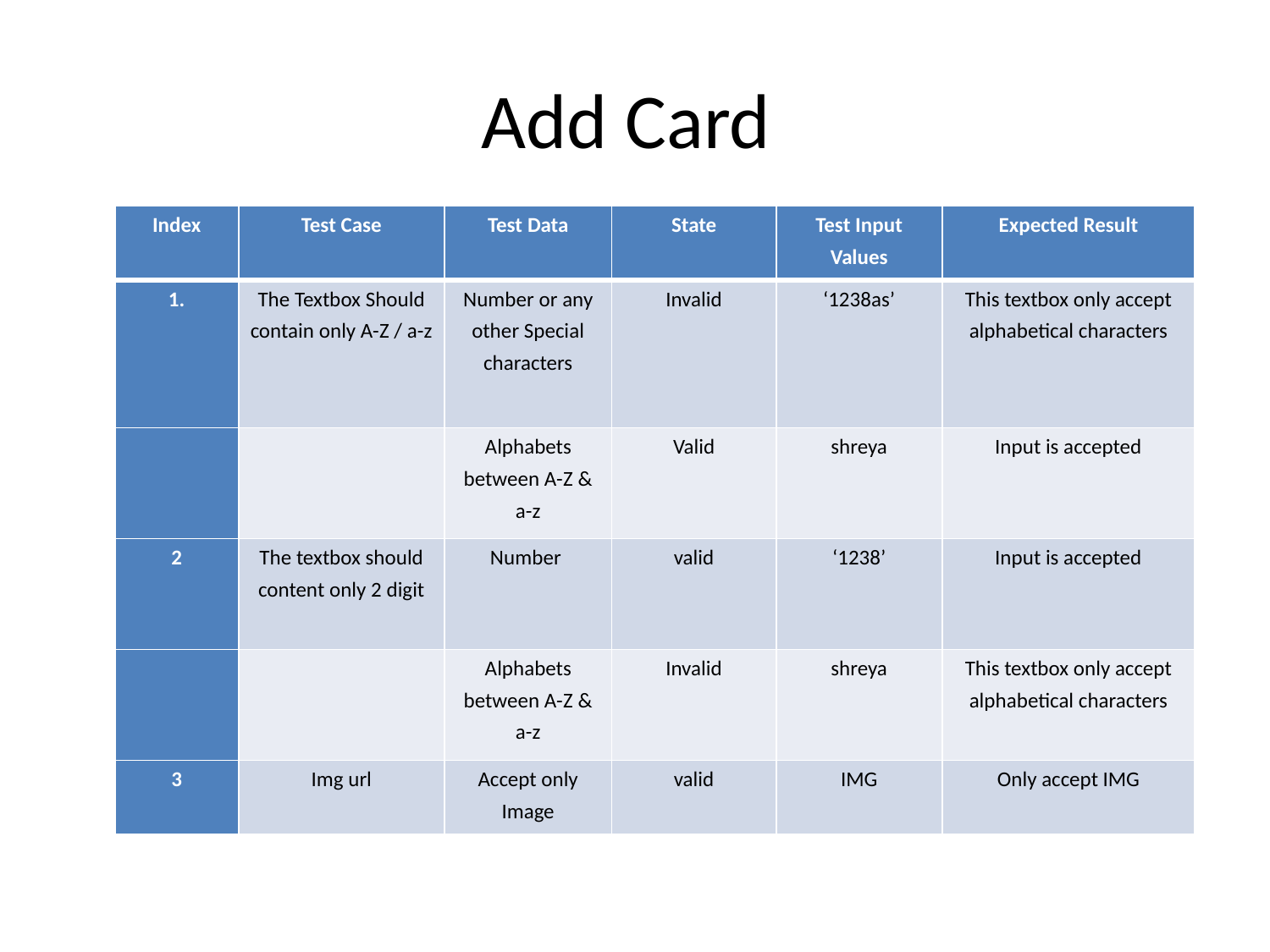

# Add Card
| Index | Test Case | Test Data | State | Test Input Values | Expected Result |
| --- | --- | --- | --- | --- | --- |
| 1. | The Textbox Should contain only A-Z / a-z | Number or any other Special characters | Invalid | ‘1238as’ | This textbox only accept alphabetical characters |
|  |  | Alphabets between A-Z & a-z | Valid | shreya | Input is accepted |
| 2 | The textbox should content only 2 digit | Number | valid | ‘1238’ | Input is accepted |
|  |  | Alphabets between A-Z & a-z | Invalid | shreya | This textbox only accept alphabetical characters |
| 3 | Img url | Accept only Image | valid | IMG | Only accept IMG |